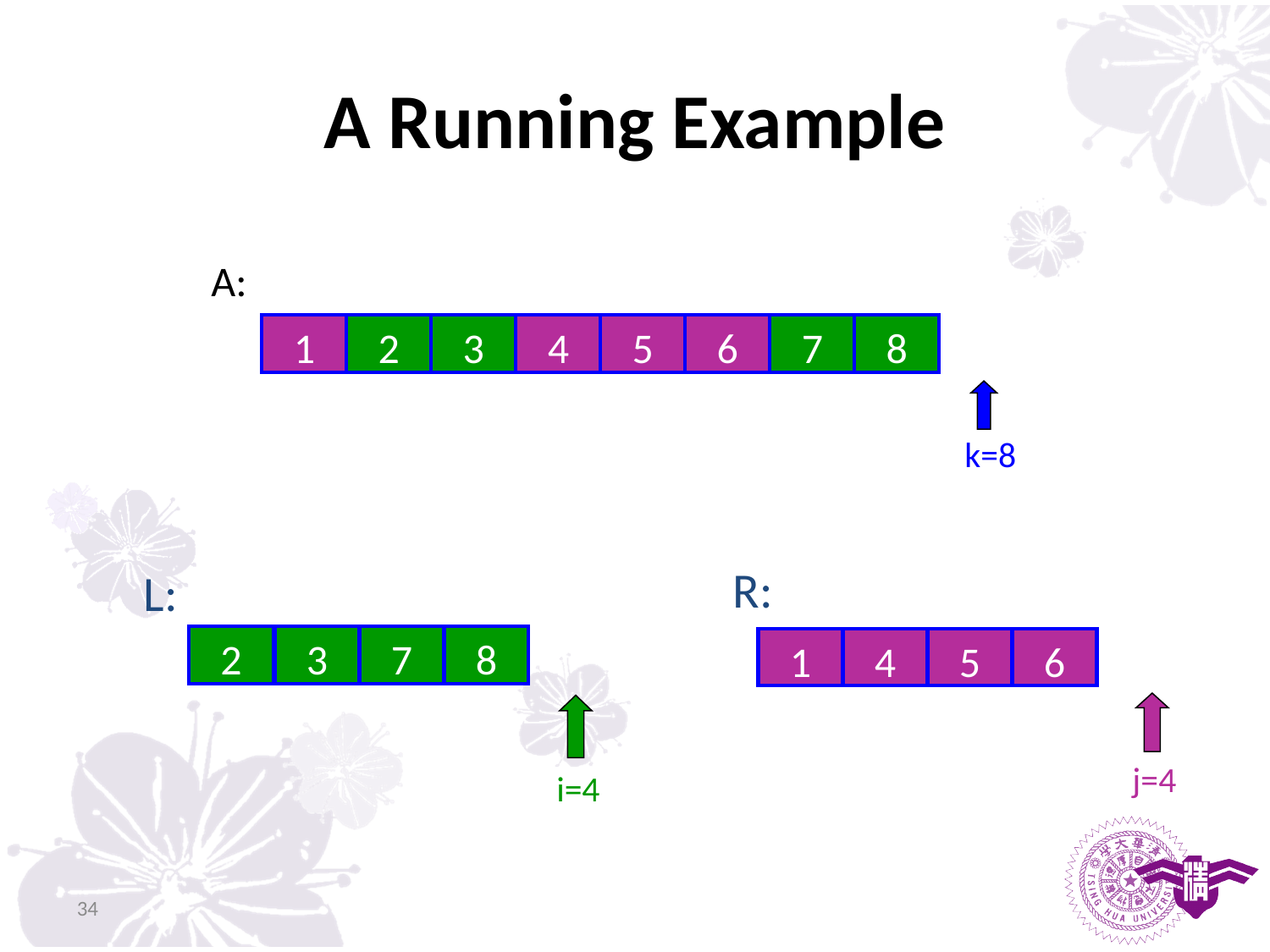

# A Running Example

A:
1
2
3
4
5
6
7
8

k=8
R:
L:
3
2
15
3
28
7
30
8
6
1
10
4
14
5
22
6

j=4
i=4
34